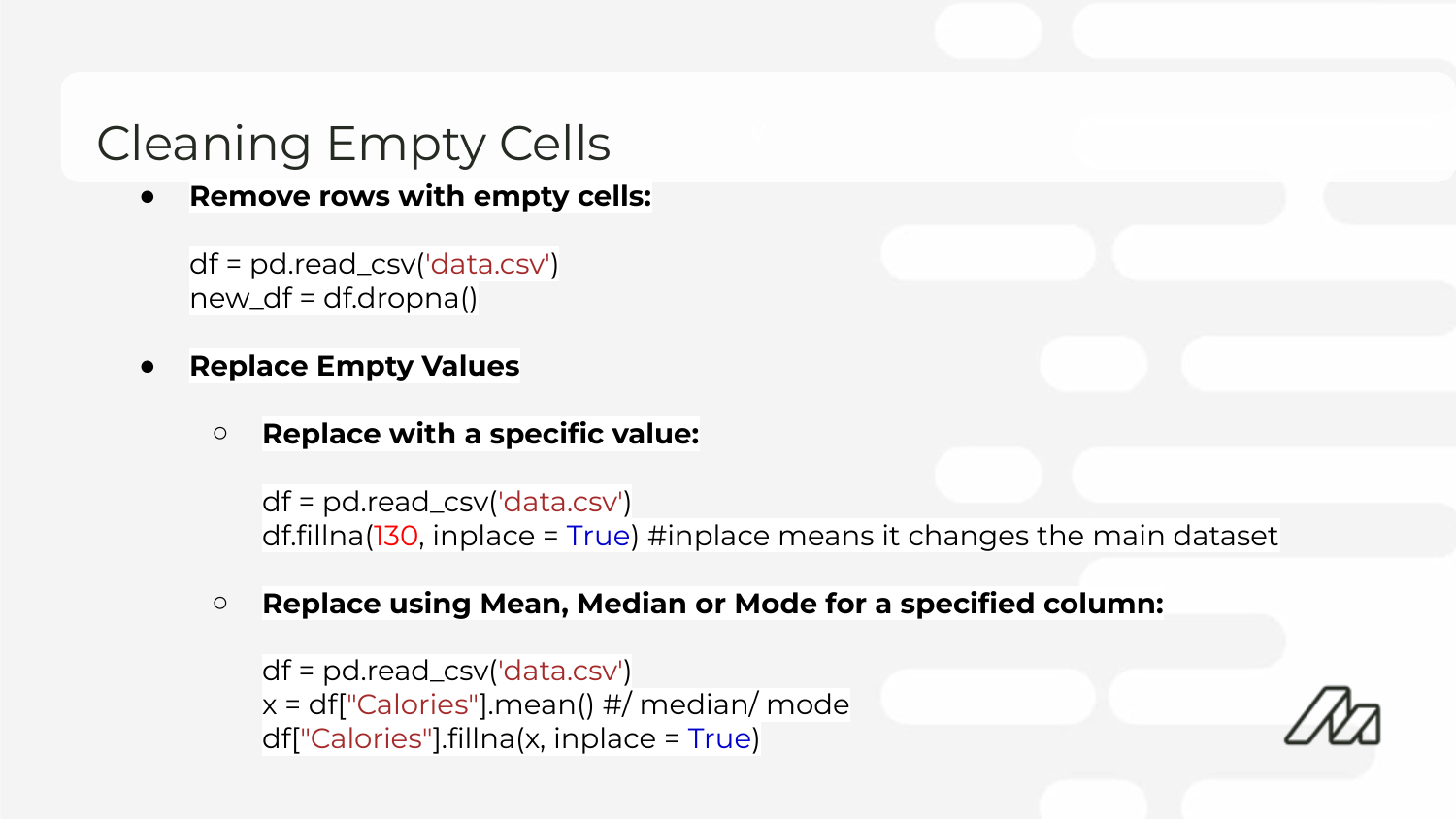

# Cleaning Empty Cells
Remove rows with empty cells:

df = pd.read_csv('data.csv')
new_df = df.dropna()

Replace Empty Values

Replace with a specific value:

df = pd.read_csv('data.csv')
df.fillna(130, inplace = True) #inplace means it changes the main dataset

Replace using Mean, Median or Mode for a specified column:

df = pd.read_csv('data.csv')
x = df["Calories"].mean() #/ median/ mode
df["Calories"].fillna(x, inplace = True)